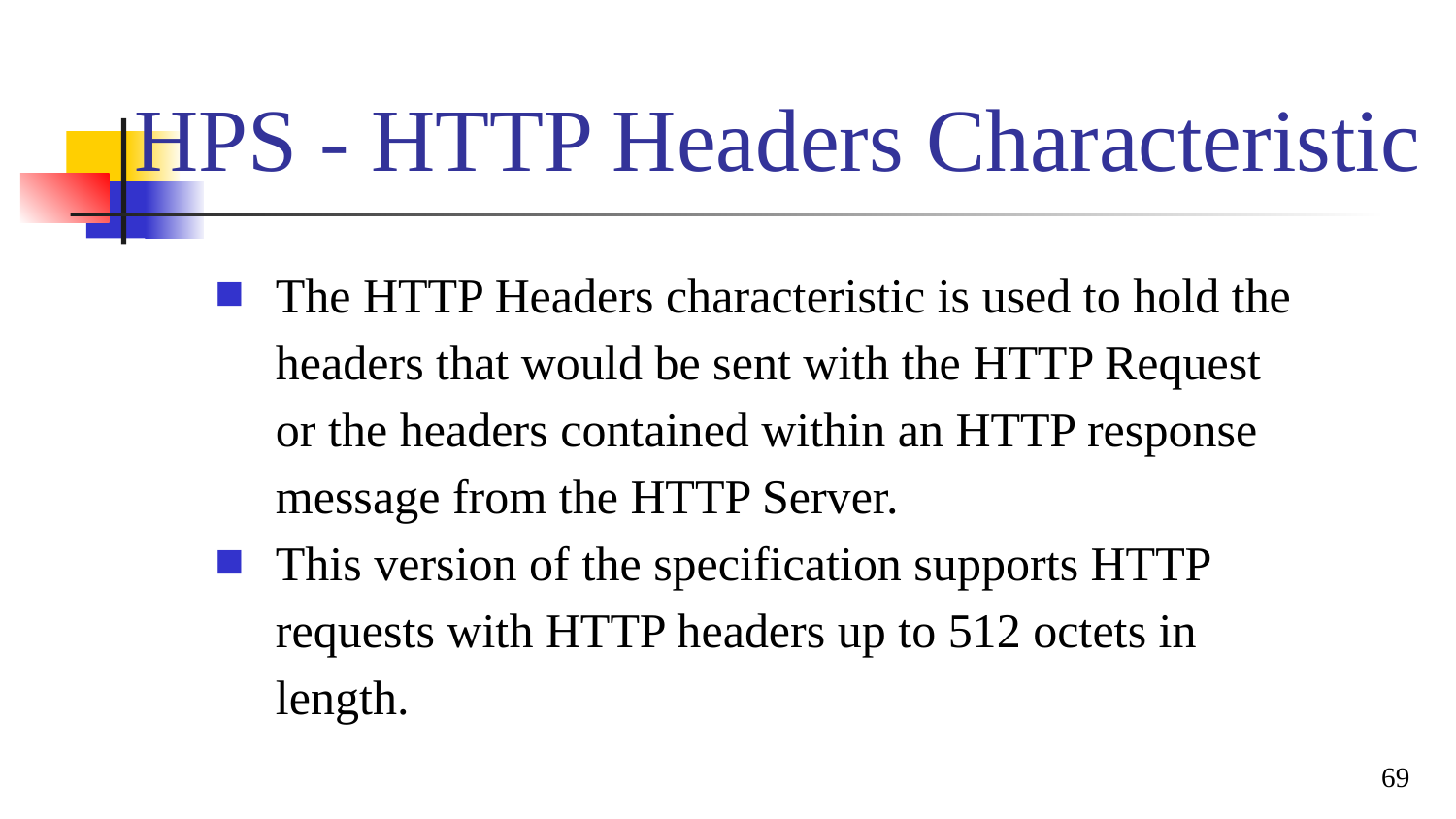

# HPS - HTTP Headers Characteristic
The HTTP Headers characteristic is used to hold the headers that would be sent with the HTTP Request or the headers contained within an HTTP response message from the HTTP Server.
This version of the specification supports HTTP requests with HTTP headers up to 512 octets in length.

69